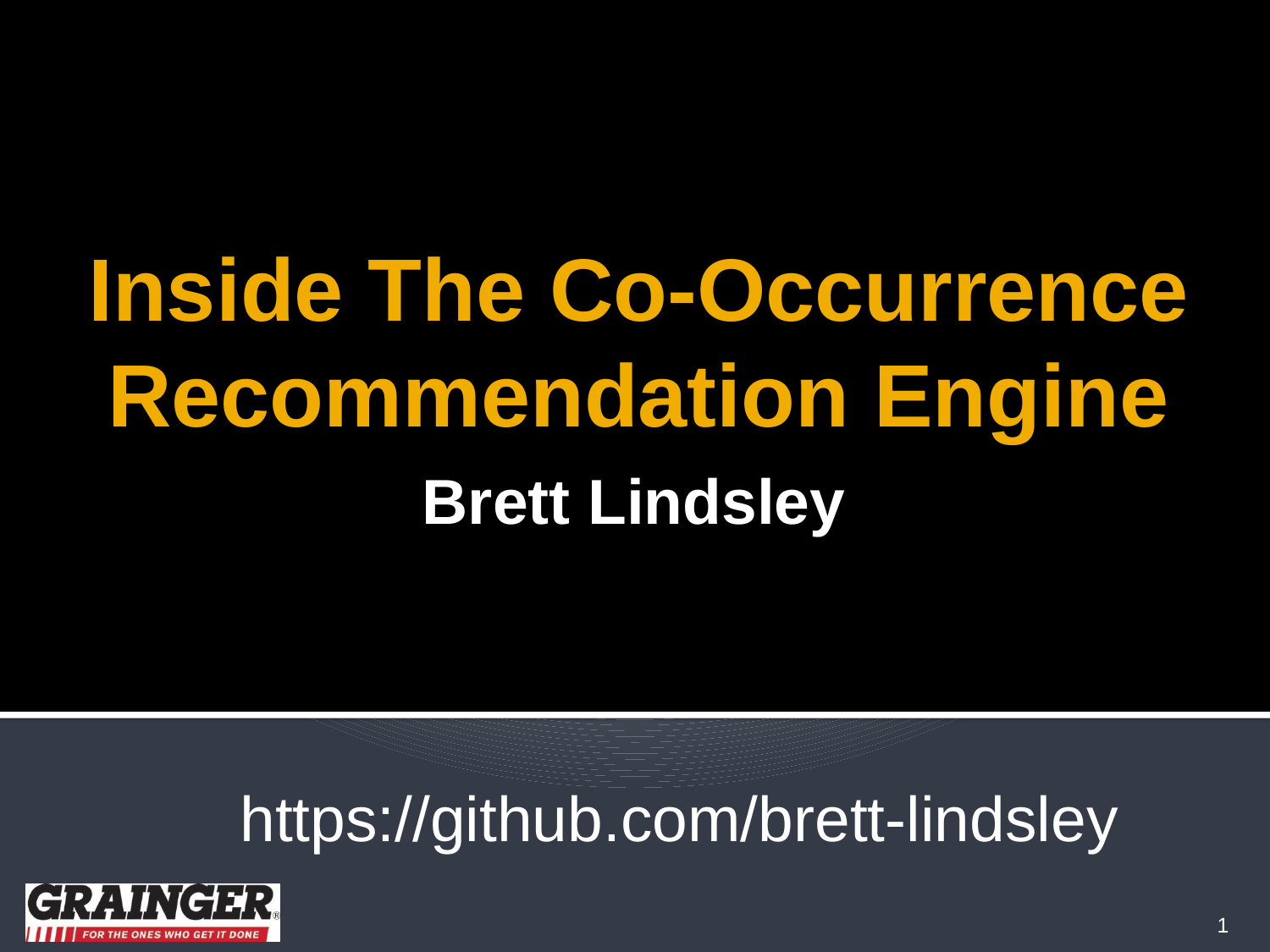

# Inside The Co-Occurrence Recommendation Engine
Brett Lindsley

https://github.com/brett-lindsley
1